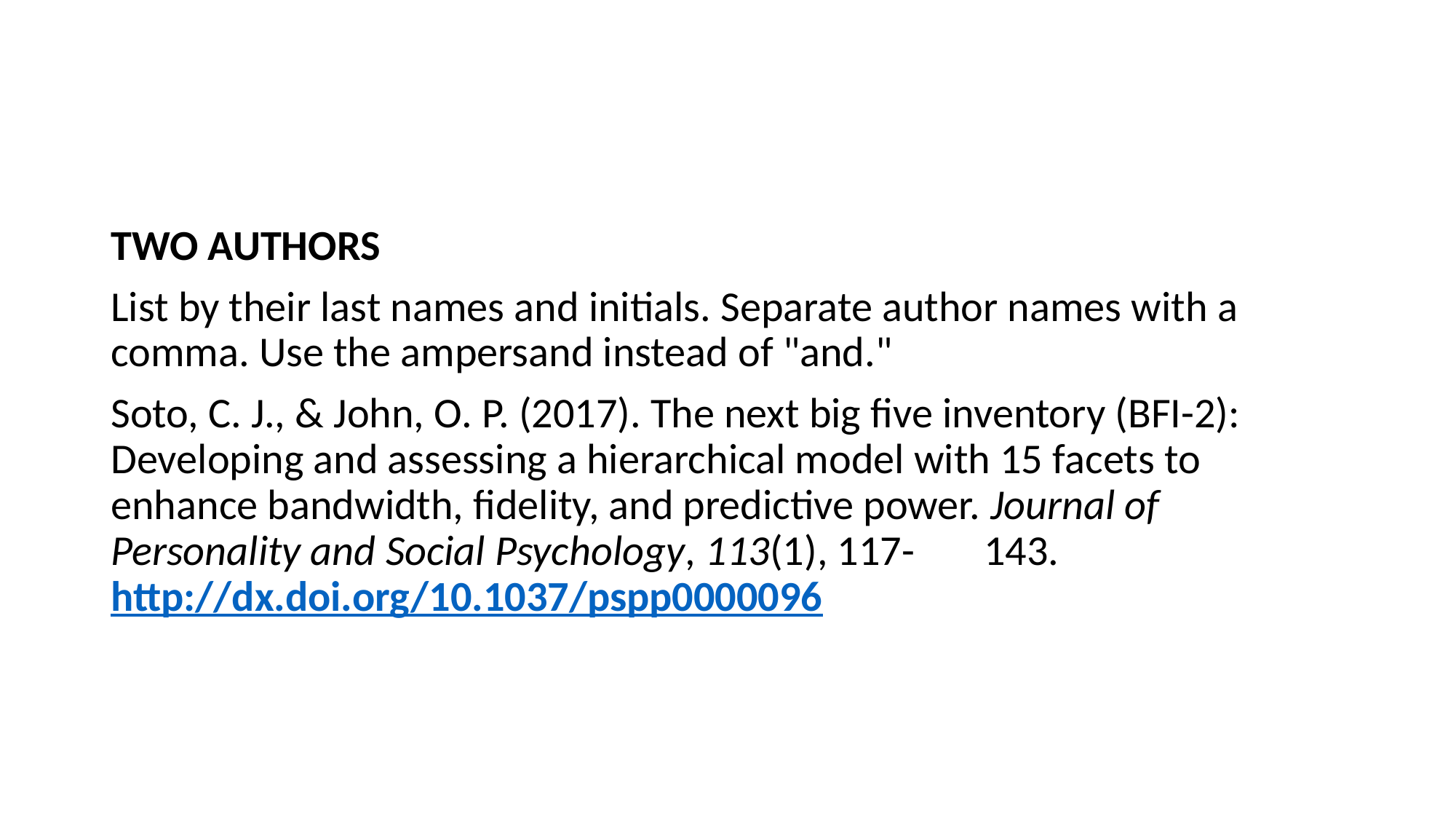

#
TWO AUTHORS
List by their last names and initials. Separate author names with a comma. Use the ampersand instead of "and."
Soto, C. J., & John, O. P. (2017). The next big five inventory (BFI-2): 	Developing and assessing a hierarchical model with 15 facets to 	enhance bandwidth, fidelity, and predictive power. Journal of 	Personality and Social Psychology, 113(1), 117-	143. http://dx.doi.org/10.1037/pspp0000096